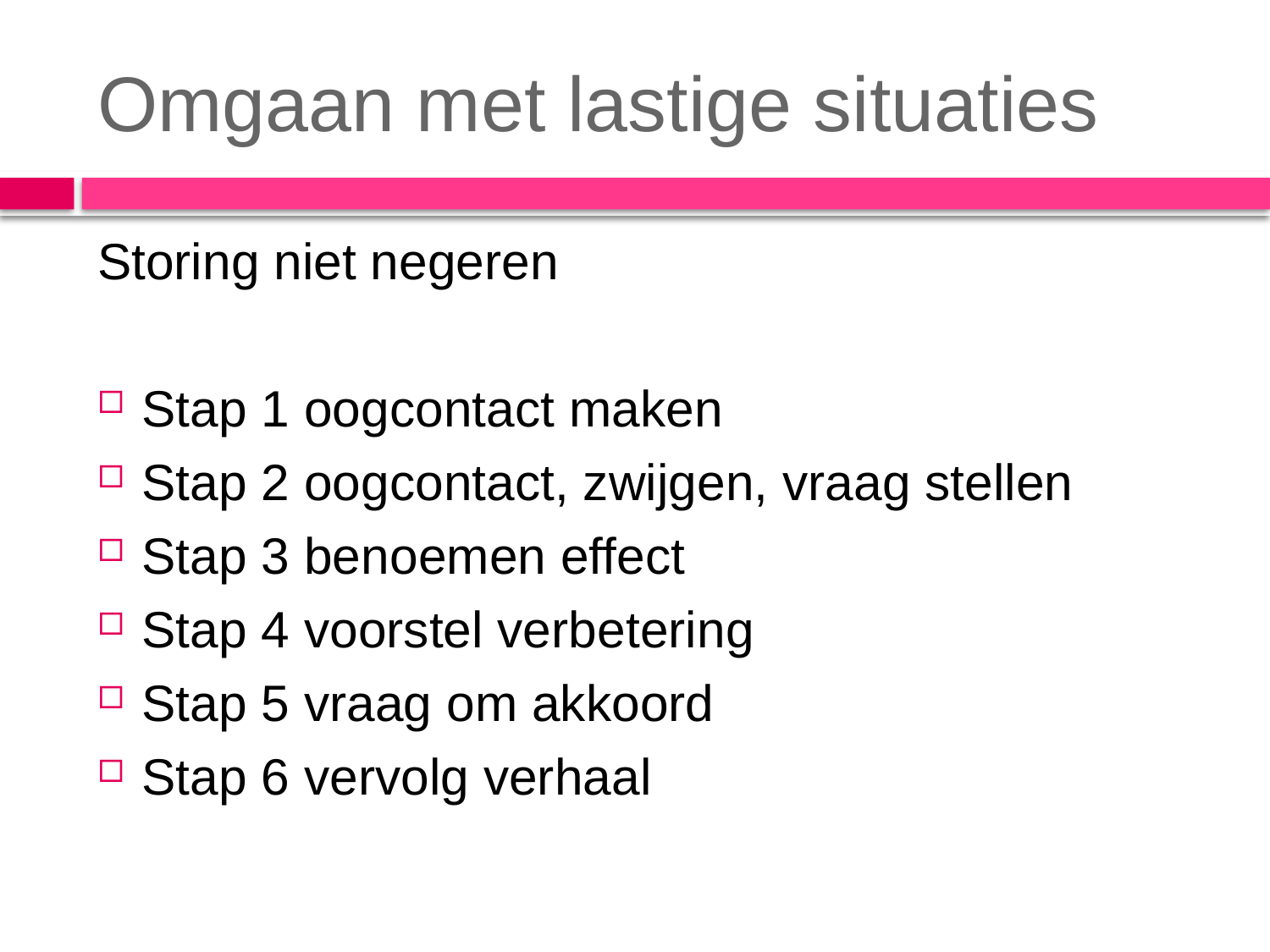

# Omgaan met lastige situaties
Storing niet negeren

Stap 1 oogcontact maken
Stap 2 oogcontact, zwijgen, vraag stellen
Stap 3 benoemen effect
Stap 4 voorstel verbetering
Stap 5 vraag om akkoord
Stap 6 vervolg verhaal